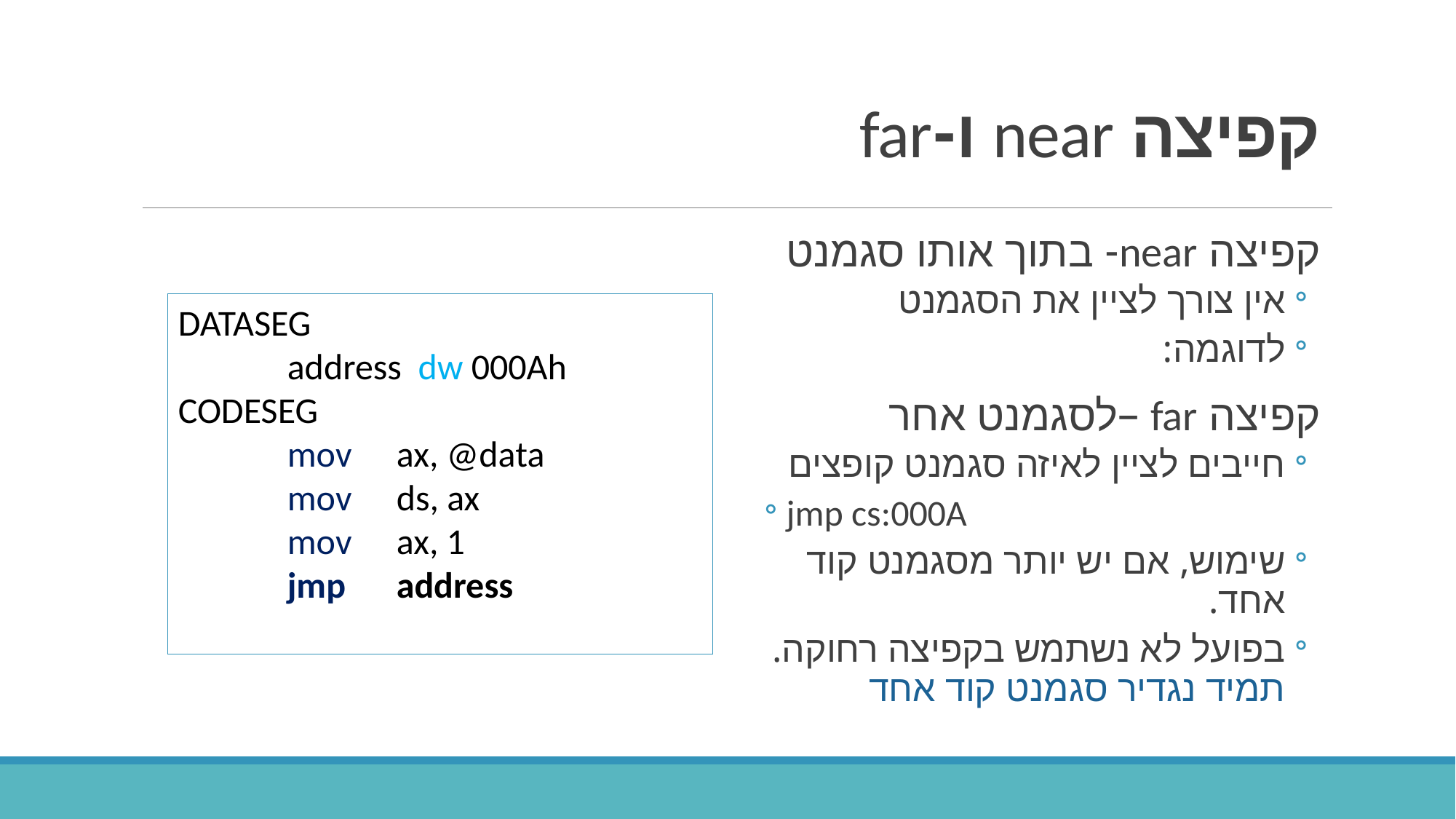

# קפיצה near ו-far
קפיצה near- בתוך אותו סגמנט
אין צורך לציין את הסגמנט
לדוגמה:
קפיצה far –לסגמנט אחר
חייבים לציין לאיזה סגמנט קופצים
jmp cs:000A
שימוש, אם יש יותר מסגמנט קוד אחד.
בפועל לא נשתמש בקפיצה רחוקה.  תמיד נגדיר סגמנט קוד אחד
DATASEG
	address  dw 000Ah
CODESEG
	mov	ax, @data
	mov	ds, ax
	mov	ax, 1
	jmp	address